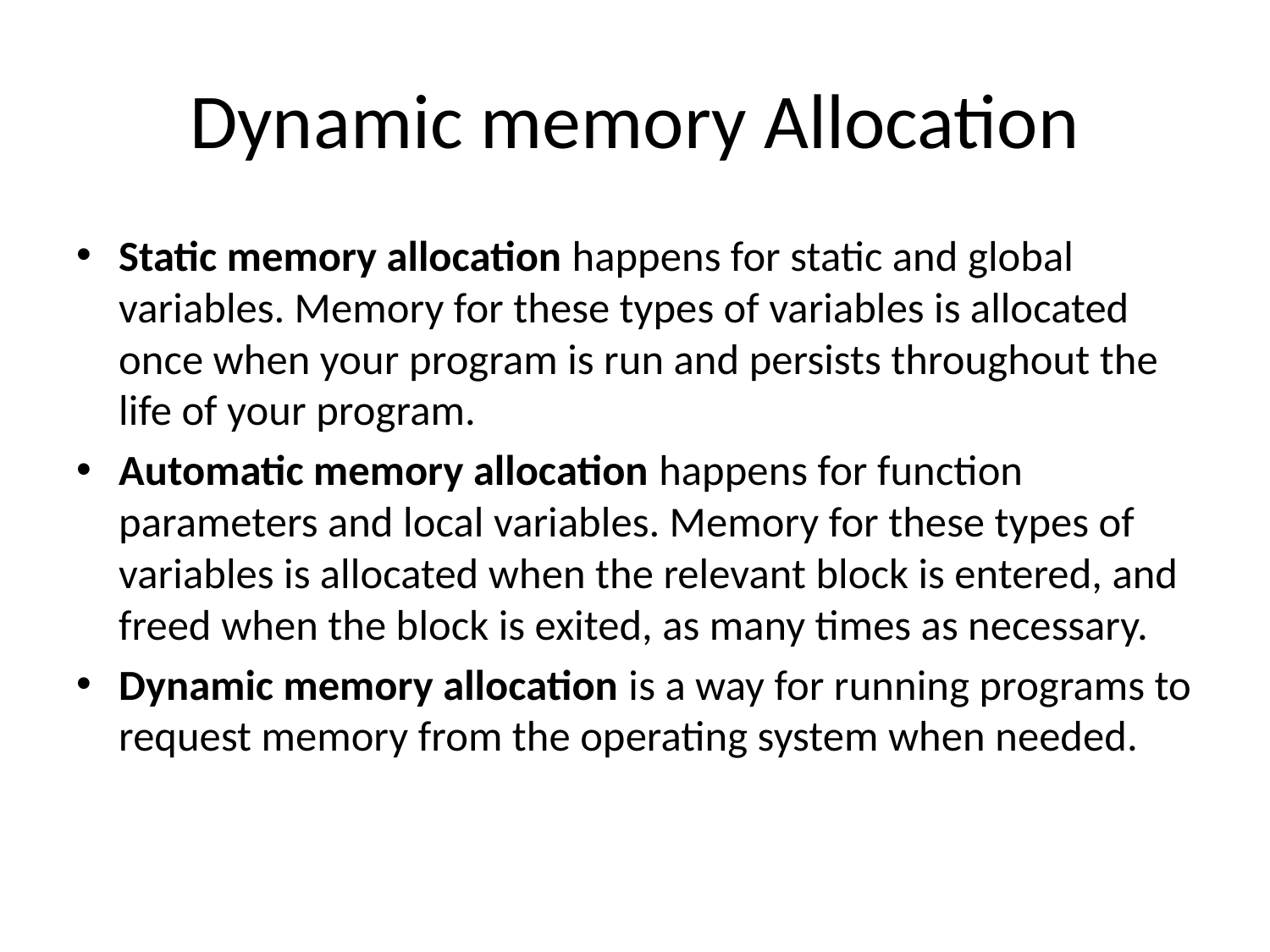

# Dynamic memory Allocation
Static memory allocation happens for static and global variables. Memory for these types of variables is allocated once when your program is run and persists throughout the life of your program.
Automatic memory allocation happens for function parameters and local variables. Memory for these types of variables is allocated when the relevant block is entered, and freed when the block is exited, as many times as necessary.
Dynamic memory allocation is a way for running programs to request memory from the operating system when needed.